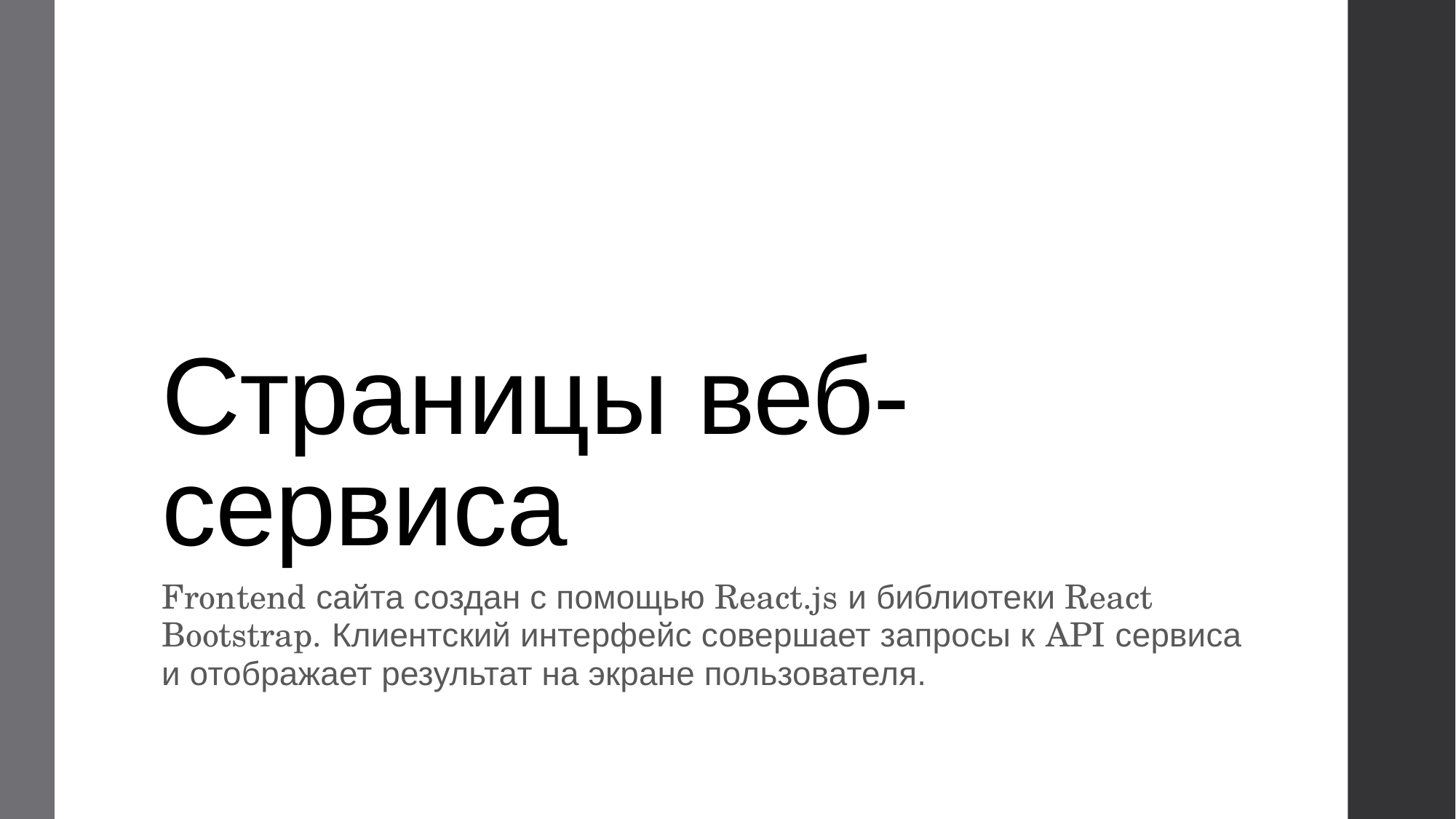

# Страницы веб-сервиса
Frontend сайта создан с помощью React.js и библиотеки React Bootstrap. Клиентский интерфейс совершает запросы к API сервиса и отображает результат на экране пользователя.